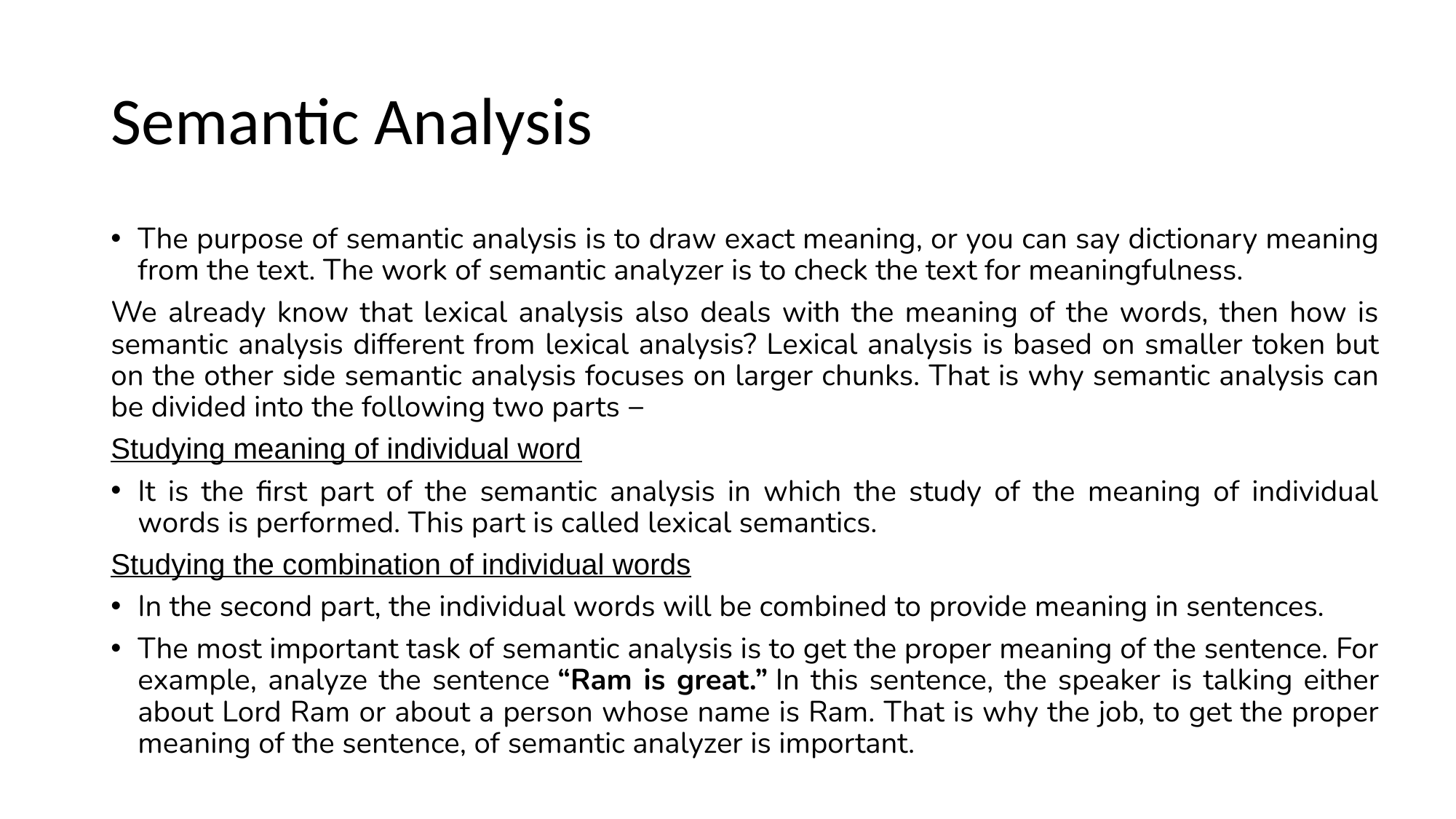

# Semantic Analysis
The purpose of semantic analysis is to draw exact meaning, or you can say dictionary meaning from the text. The work of semantic analyzer is to check the text for meaningfulness.
We already know that lexical analysis also deals with the meaning of the words, then how is semantic analysis different from lexical analysis? Lexical analysis is based on smaller token but on the other side semantic analysis focuses on larger chunks. That is why semantic analysis can be divided into the following two parts −
Studying meaning of individual word
It is the first part of the semantic analysis in which the study of the meaning of individual words is performed. This part is called lexical semantics.
Studying the combination of individual words
In the second part, the individual words will be combined to provide meaning in sentences.
The most important task of semantic analysis is to get the proper meaning of the sentence. For example, analyze the sentence “Ram is great.” In this sentence, the speaker is talking either about Lord Ram or about a person whose name is Ram. That is why the job, to get the proper meaning of the sentence, of semantic analyzer is important.